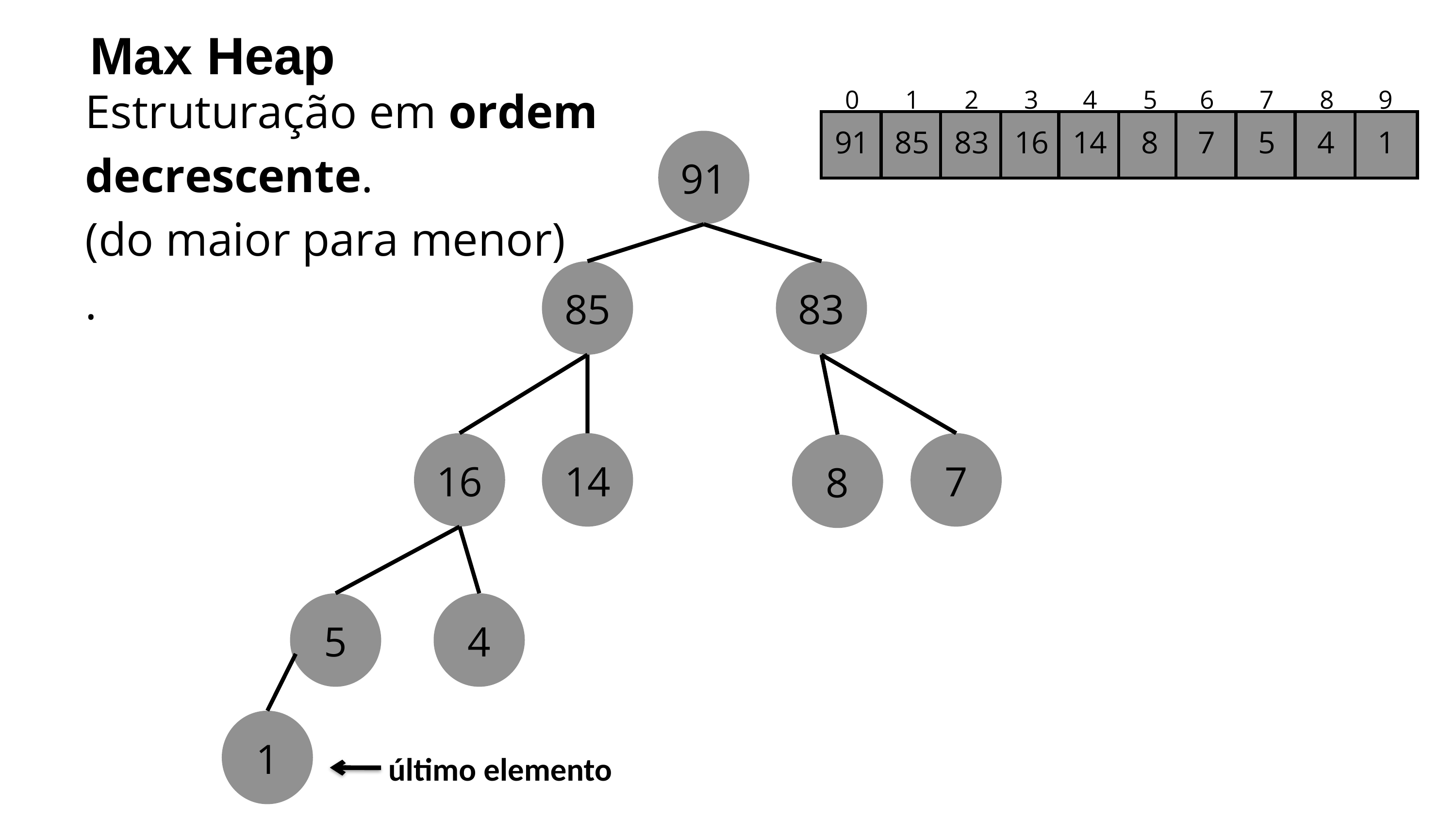

Max Heap
Estruturação em ordem decrescente.
(do maior para menor)
.
0
1
2
3
4
5
6
7
8
9

91

85

83

16

14

8

7

5

4

1

91

85

83

16

14

7

8

5

4

1
último elemento